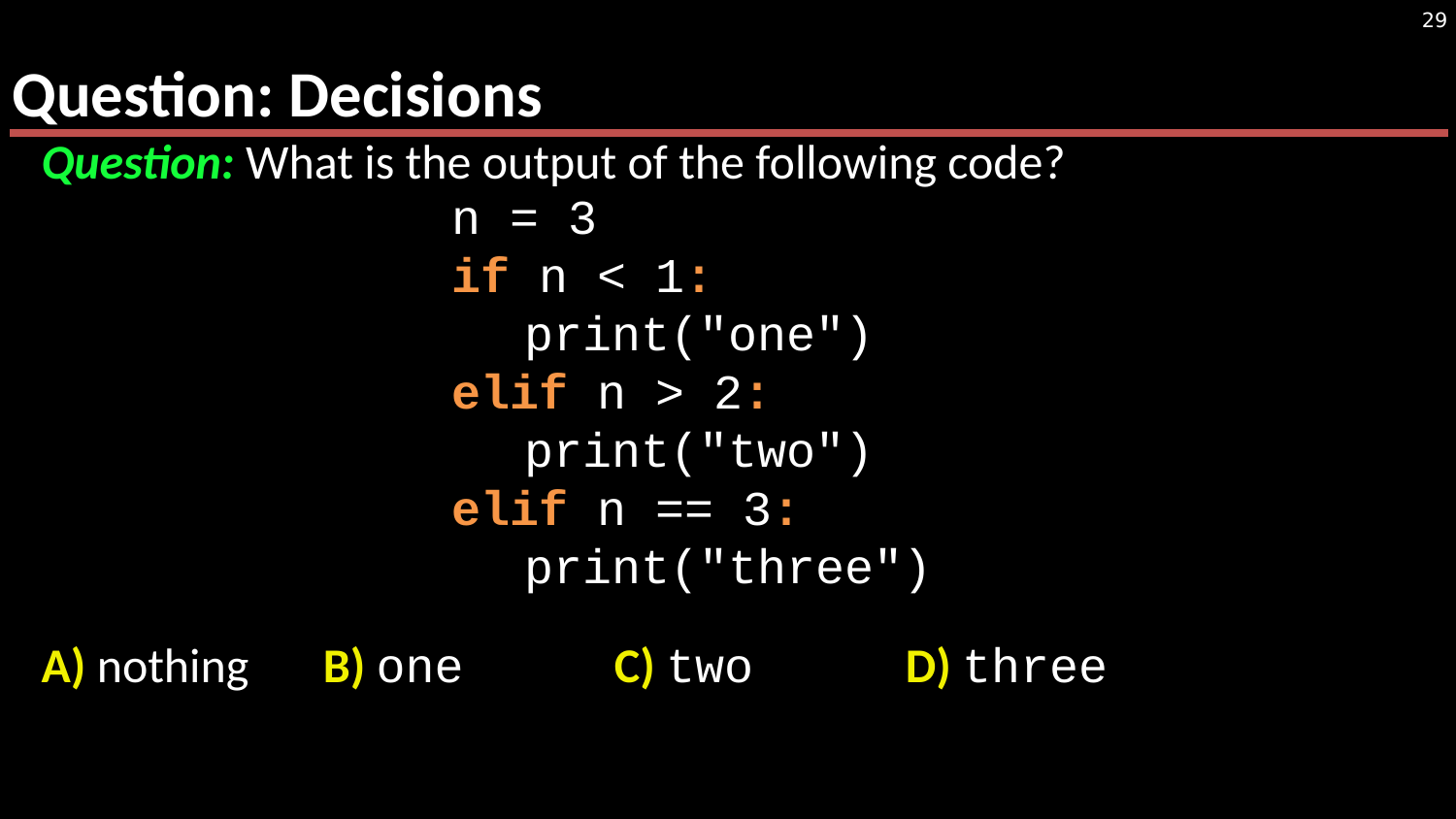

# Question: Decisions
29
Question: What is the output of the following code?

A) nothing 	B) one		C) two 	D) three
n = 3
if n < 1:
print("one")
elif n > 2:
print("two")
elif n == 3:
print("three")